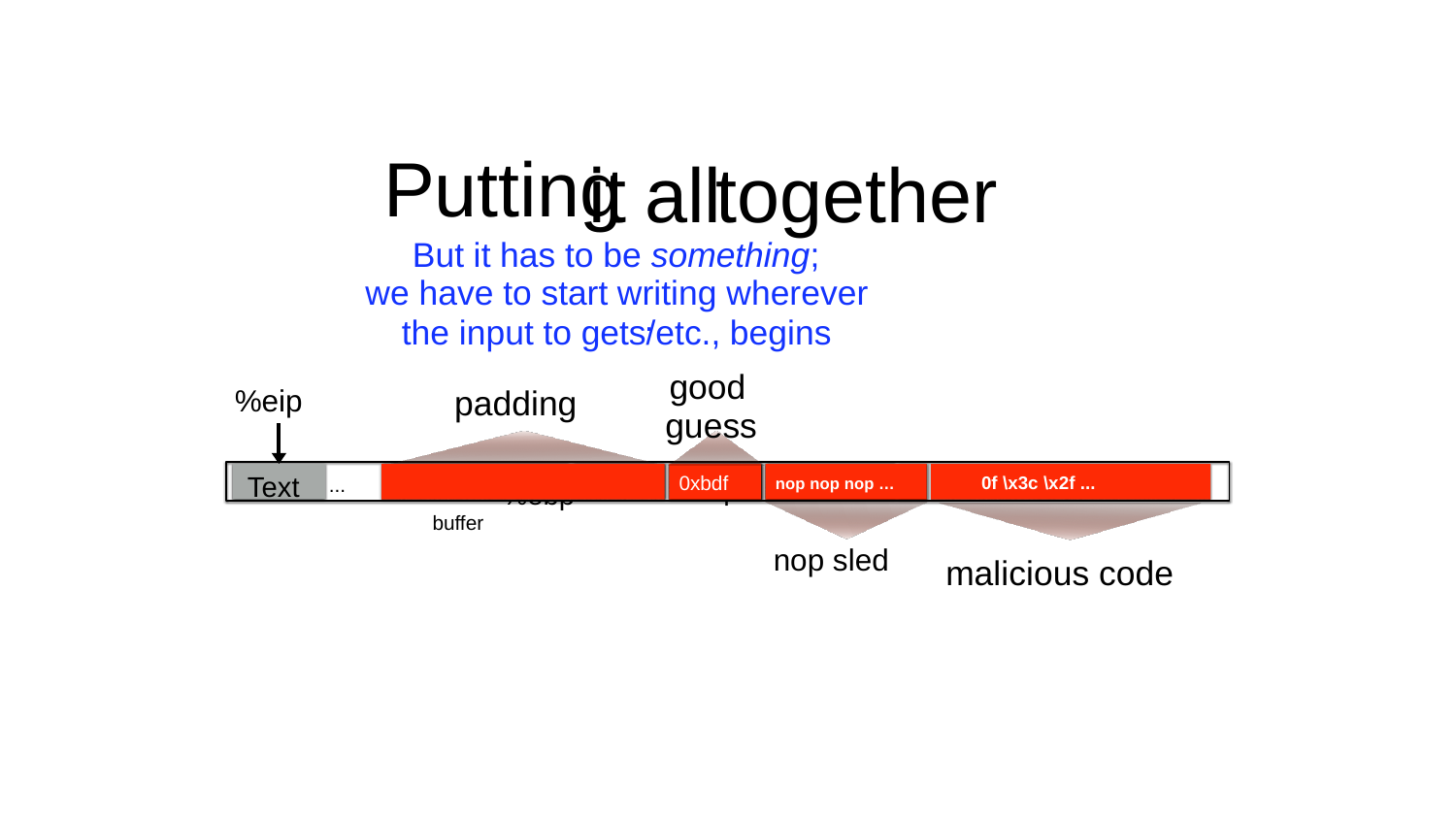

Putting
all
together
it
But it has to be something;
we have to start writing wherever the input to gets/etc., begins
.

good
guess
padding
%eip

0xbdf

nop nop nop …

0f \x3c \x2f ...

Text

...

00 00 00 00 %ebp

%eip

0xbff

…

&arg1

\x

buffer
malicious code
nop sled